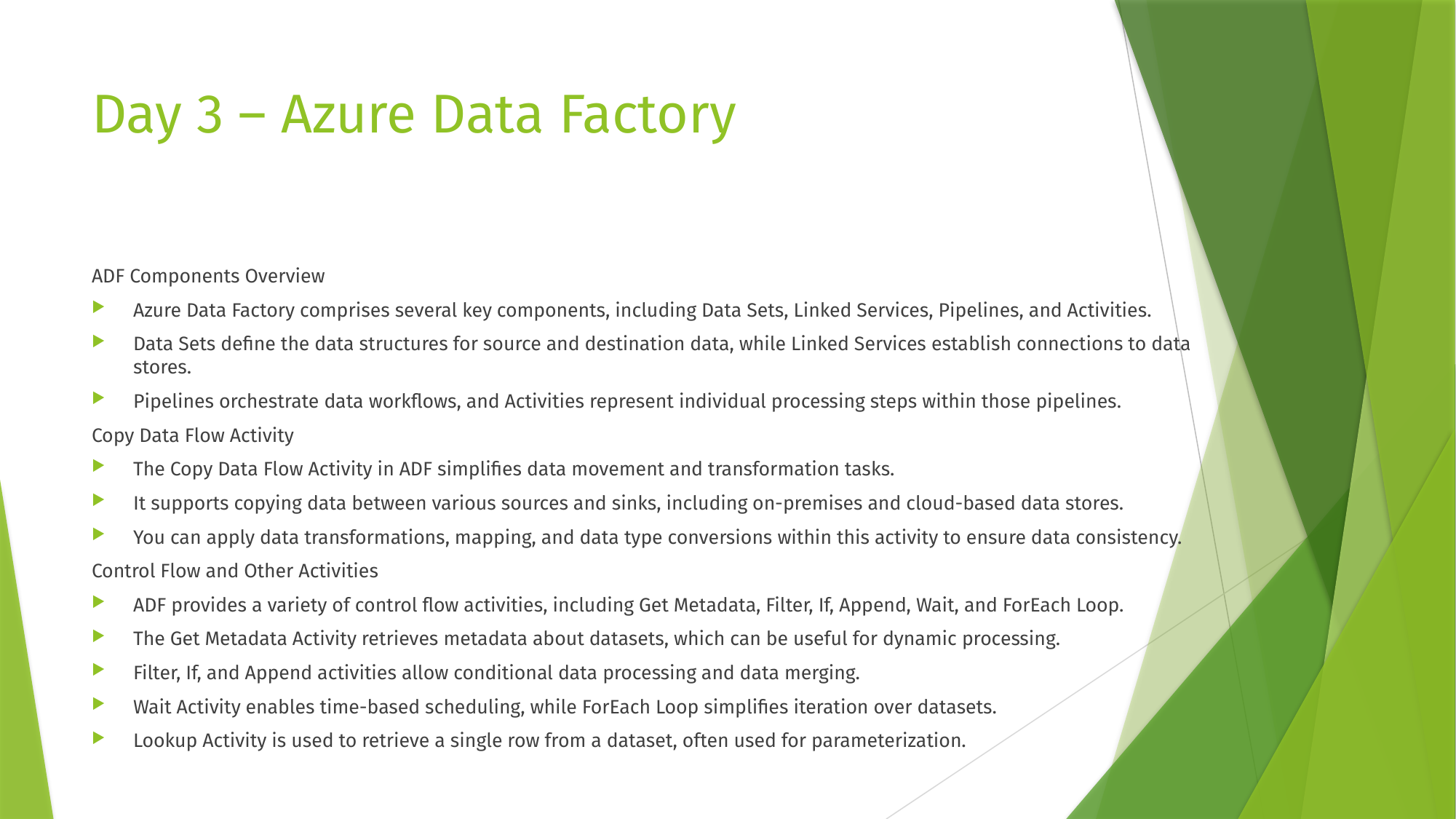

# Day 3 – Azure Data Factory
ADF Components Overview
Azure Data Factory comprises several key components, including Data Sets, Linked Services, Pipelines, and Activities.
Data Sets define the data structures for source and destination data, while Linked Services establish connections to data stores.
Pipelines orchestrate data workflows, and Activities represent individual processing steps within those pipelines.
Copy Data Flow Activity
The Copy Data Flow Activity in ADF simplifies data movement and transformation tasks.
It supports copying data between various sources and sinks, including on-premises and cloud-based data stores.
You can apply data transformations, mapping, and data type conversions within this activity to ensure data consistency.
Control Flow and Other Activities
ADF provides a variety of control flow activities, including Get Metadata, Filter, If, Append, Wait, and ForEach Loop.
The Get Metadata Activity retrieves metadata about datasets, which can be useful for dynamic processing.
Filter, If, and Append activities allow conditional data processing and data merging.
Wait Activity enables time-based scheduling, while ForEach Loop simplifies iteration over datasets.
Lookup Activity is used to retrieve a single row from a dataset, often used for parameterization.